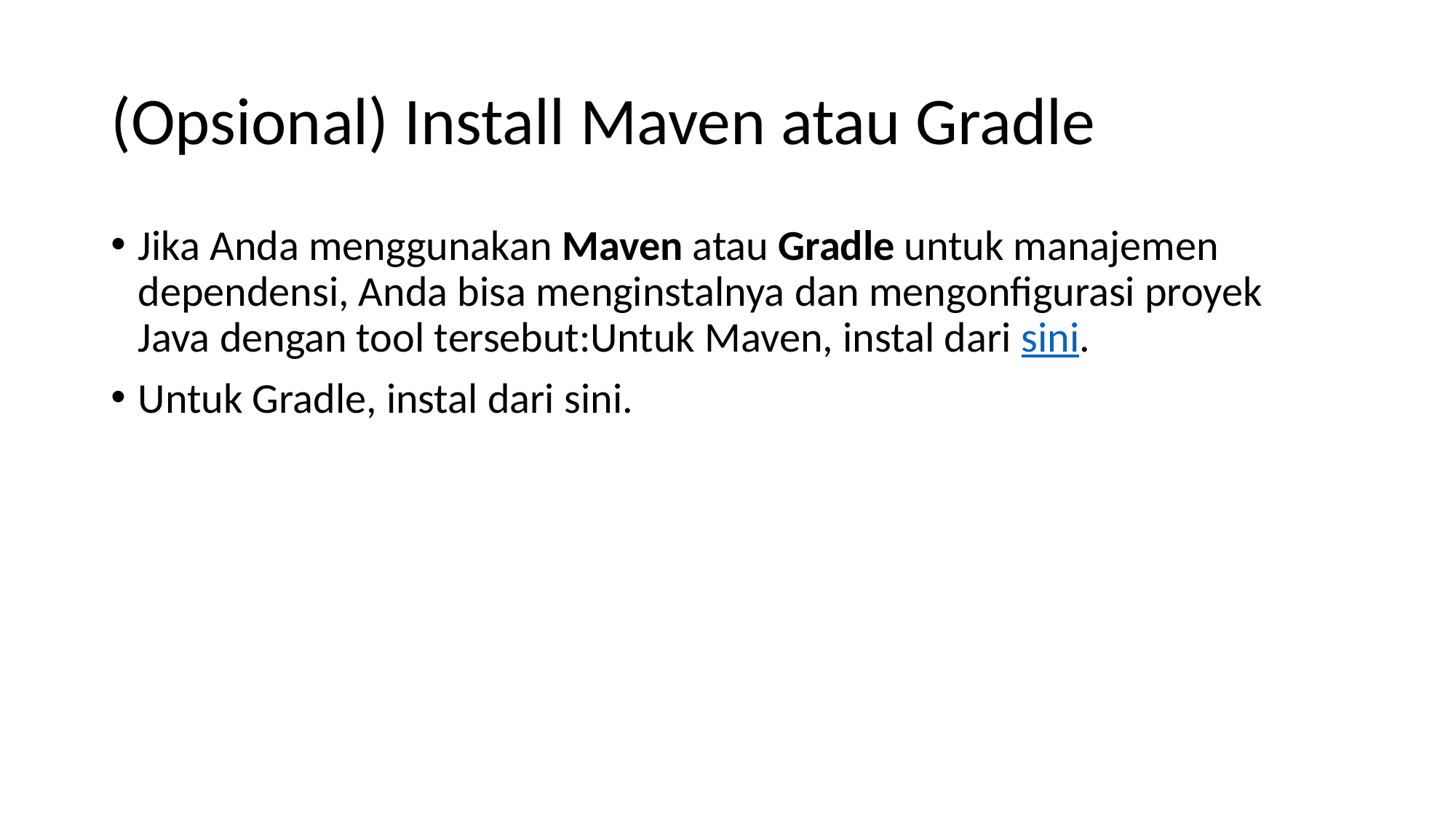

# (Opsional) Install Maven atau Gradle
Jika Anda menggunakan Maven atau Gradle untuk manajemen dependensi, Anda bisa menginstalnya dan mengonfigurasi proyek Java dengan tool tersebut:Untuk Maven, instal dari sini.
Untuk Gradle, instal dari sini.